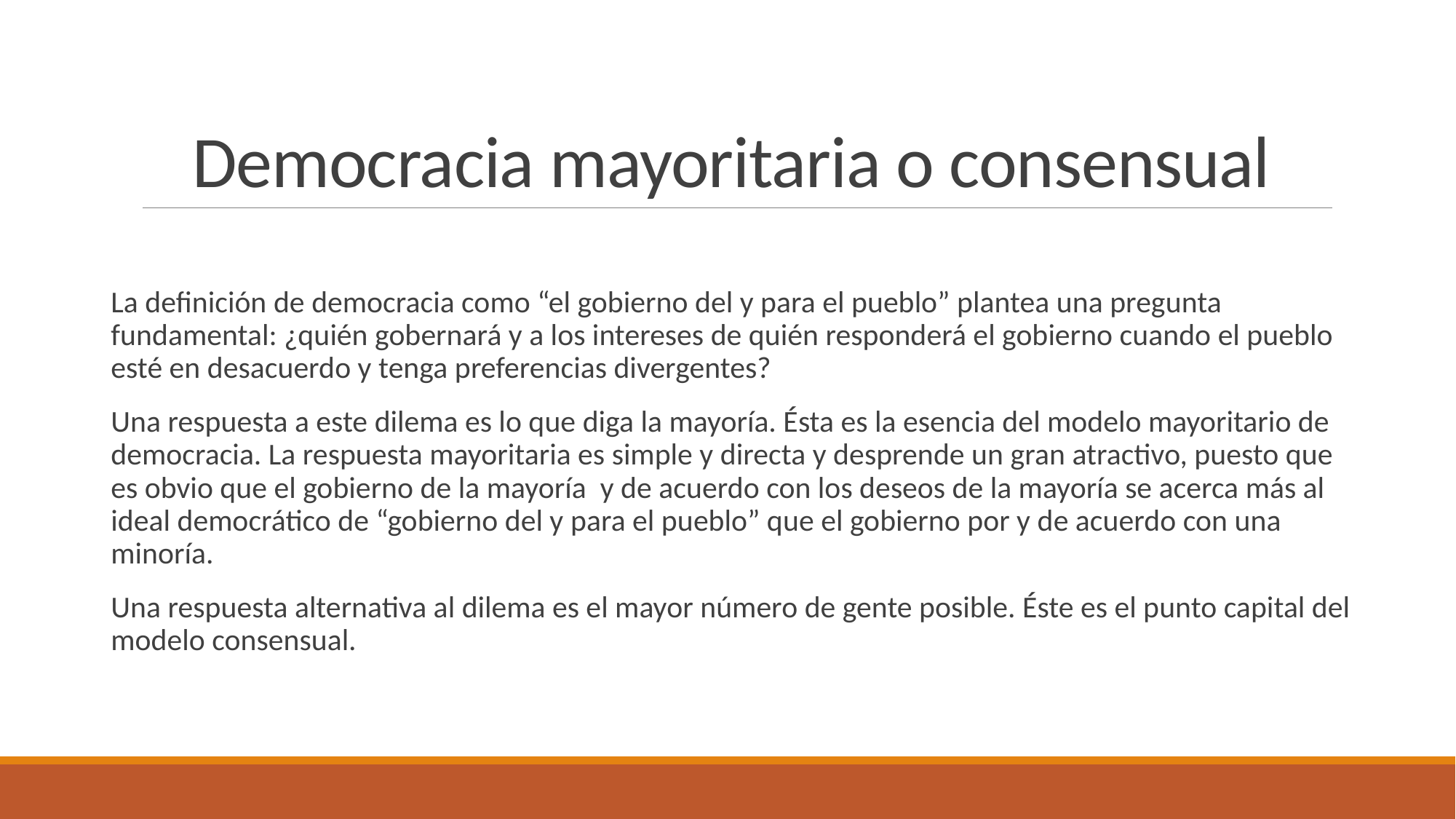

# Democracia mayoritaria o consensual

La definición de democracia como “el gobierno del y para el pueblo” plantea una pregunta fundamental: ¿quién gobernará y a los intereses de quién responderá el gobierno cuando el pueblo esté en desacuerdo y tenga preferencias divergentes?
Una respuesta a este dilema es lo que diga la mayoría. Ésta es la esencia del modelo mayoritario de democracia. La respuesta mayoritaria es simple y directa y desprende un gran atractivo, puesto que es obvio que el gobierno de la mayoría  y de acuerdo con los deseos de la mayoría se acerca más al ideal democrático de “gobierno del y para el pueblo” que el gobierno por y de acuerdo con una minoría.
Una respuesta alternativa al dilema es el mayor número de gente posible. Éste es el punto capital del modelo consensual.